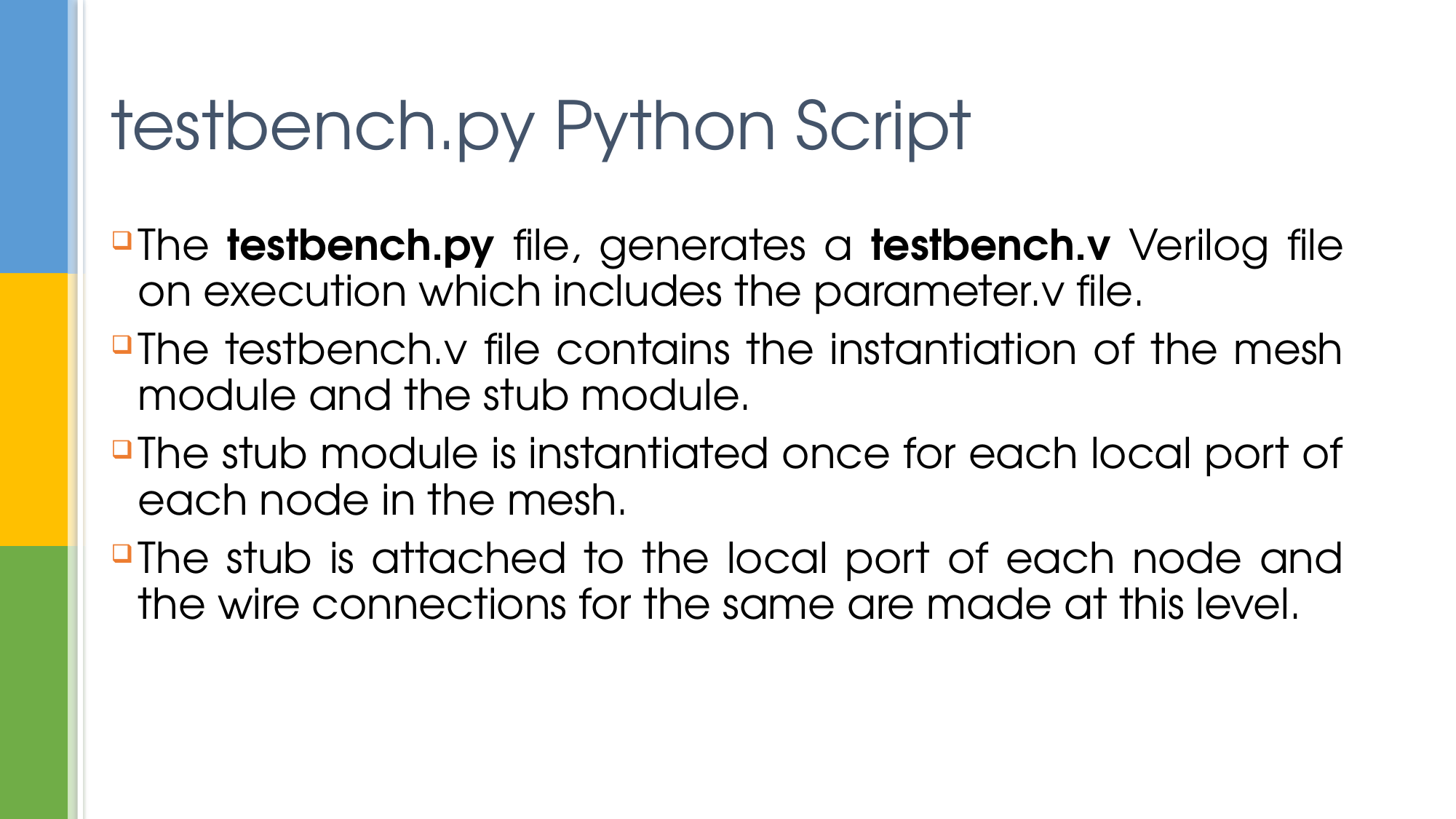

# testbench.py Python Script
The testbench.py file, generates a testbench.v Verilog file on execution which includes the parameter.v file.
The testbench.v file contains the instantiation of the mesh module and the stub module.
The stub module is instantiated once for each local port of each node in the mesh.
The stub is attached to the local port of each node and the wire connections for the same are made at this level.